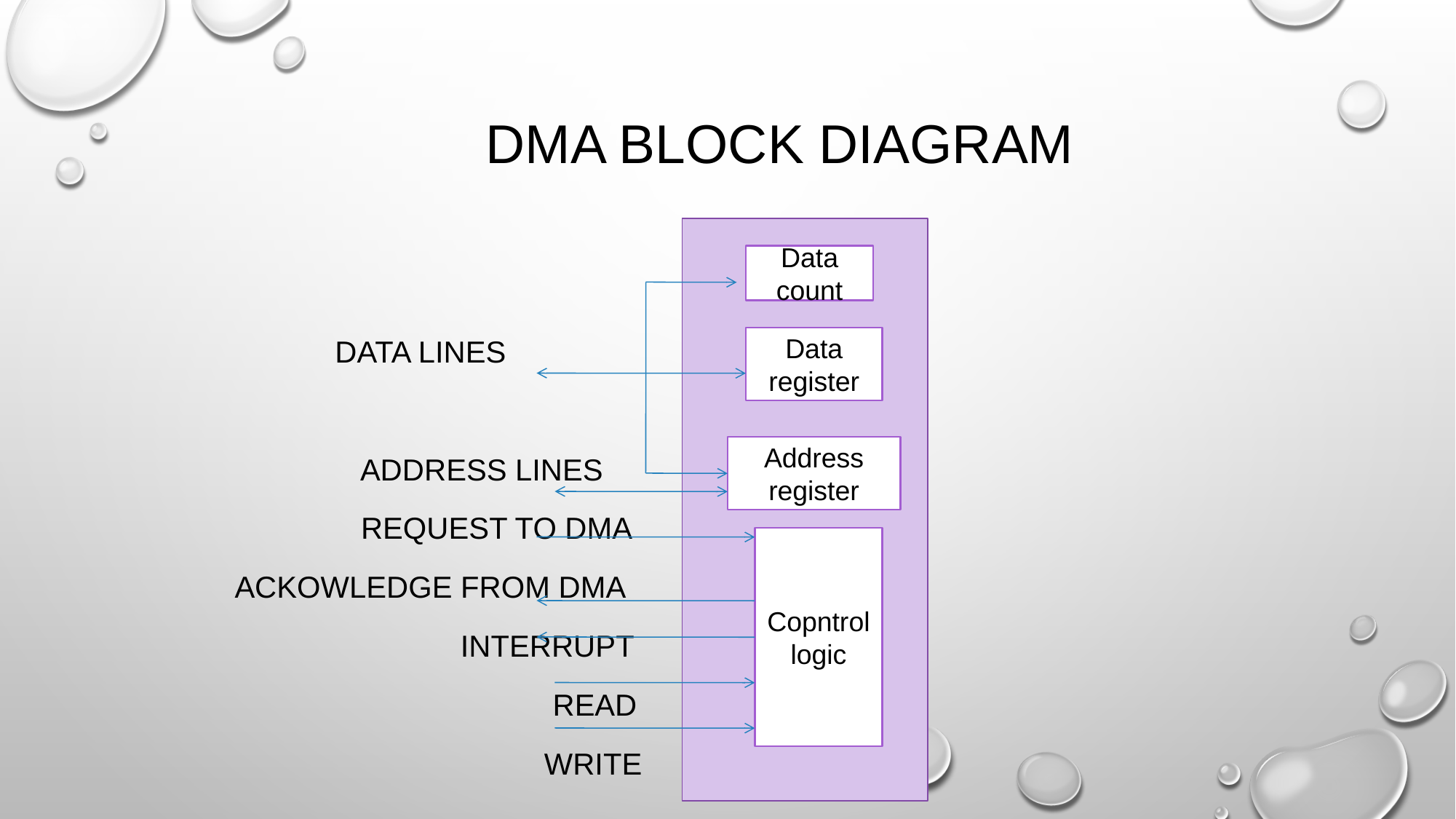

# DMA BLOCK DIAGRAM

                 Data lines

                    Address lines
                      Request to DMA
     Ackowledge from DMA
                                Interrupt
                                           Read
                                          Write

Data count
Data register
Address register
Copntrol logic